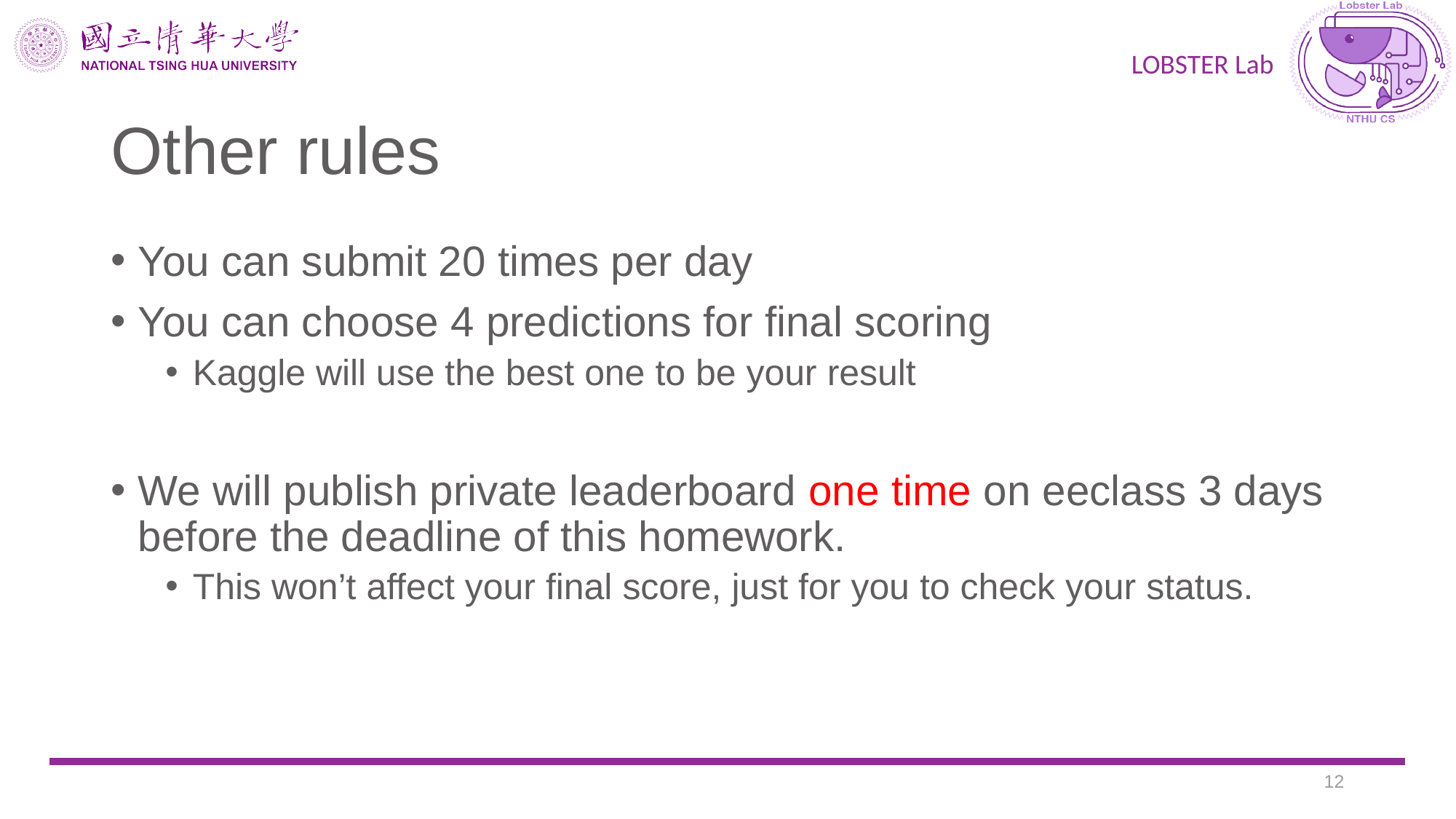

# Other rules
You can submit 20 times per day
You can choose 4 predictions for final scoring
Kaggle will use the best one to be your result

We will publish private leaderboard one time on eeclass 3 days before the deadline of this homework.
This won’t affect your final score, just for you to check your status.
12